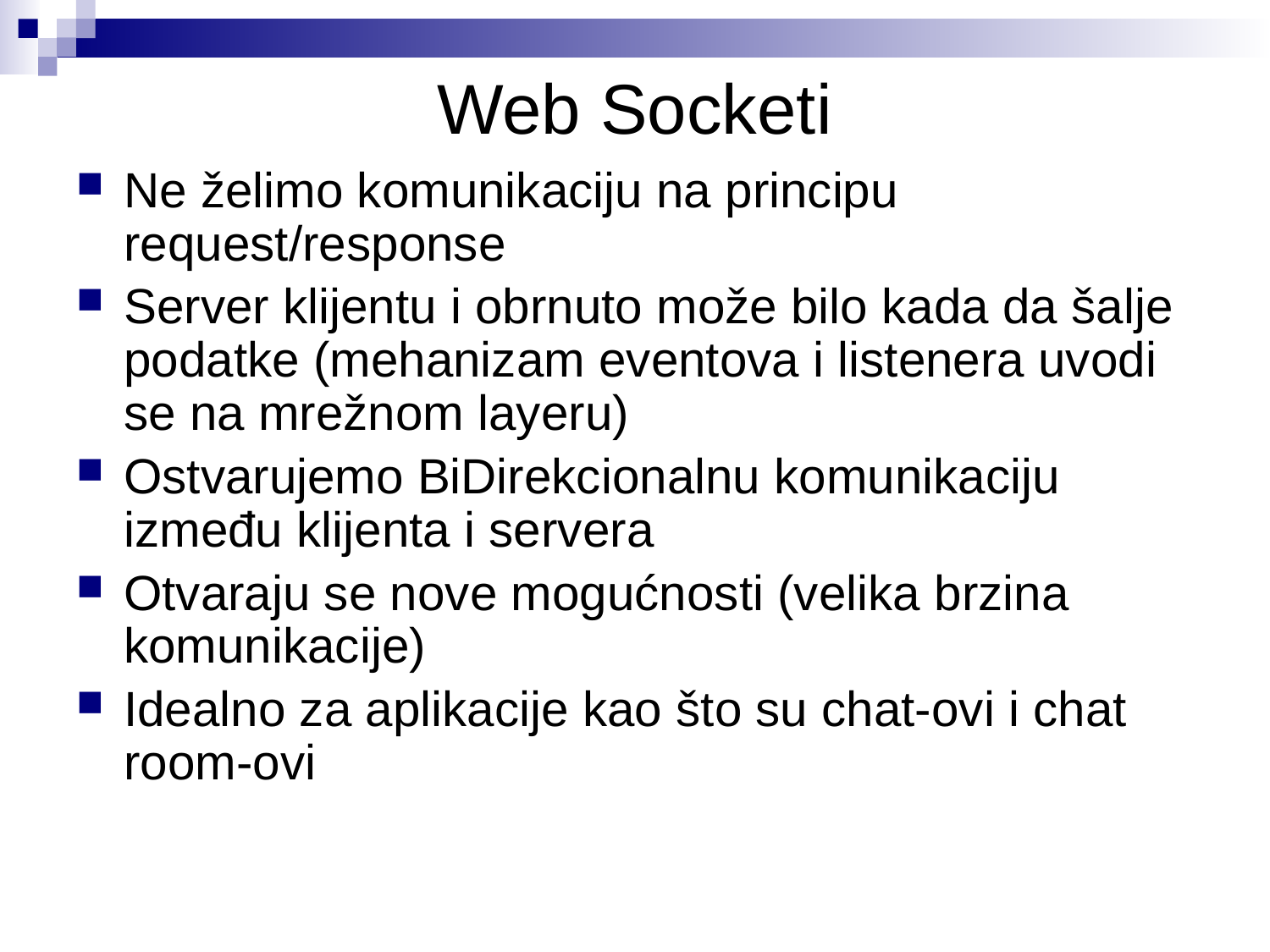

# Web Socketi
Ne želimo komunikaciju na principu request/response
Server klijentu i obrnuto može bilo kada da šalje podatke (mehanizam eventova i listenera uvodi se na mrežnom layeru)
Ostvarujemo BiDirekcionalnu komunikaciju između klijenta i servera
Otvaraju se nove mogućnosti (velika brzina komunikacije)
Idealno za aplikacije kao što su chat-ovi i chat room-ovi